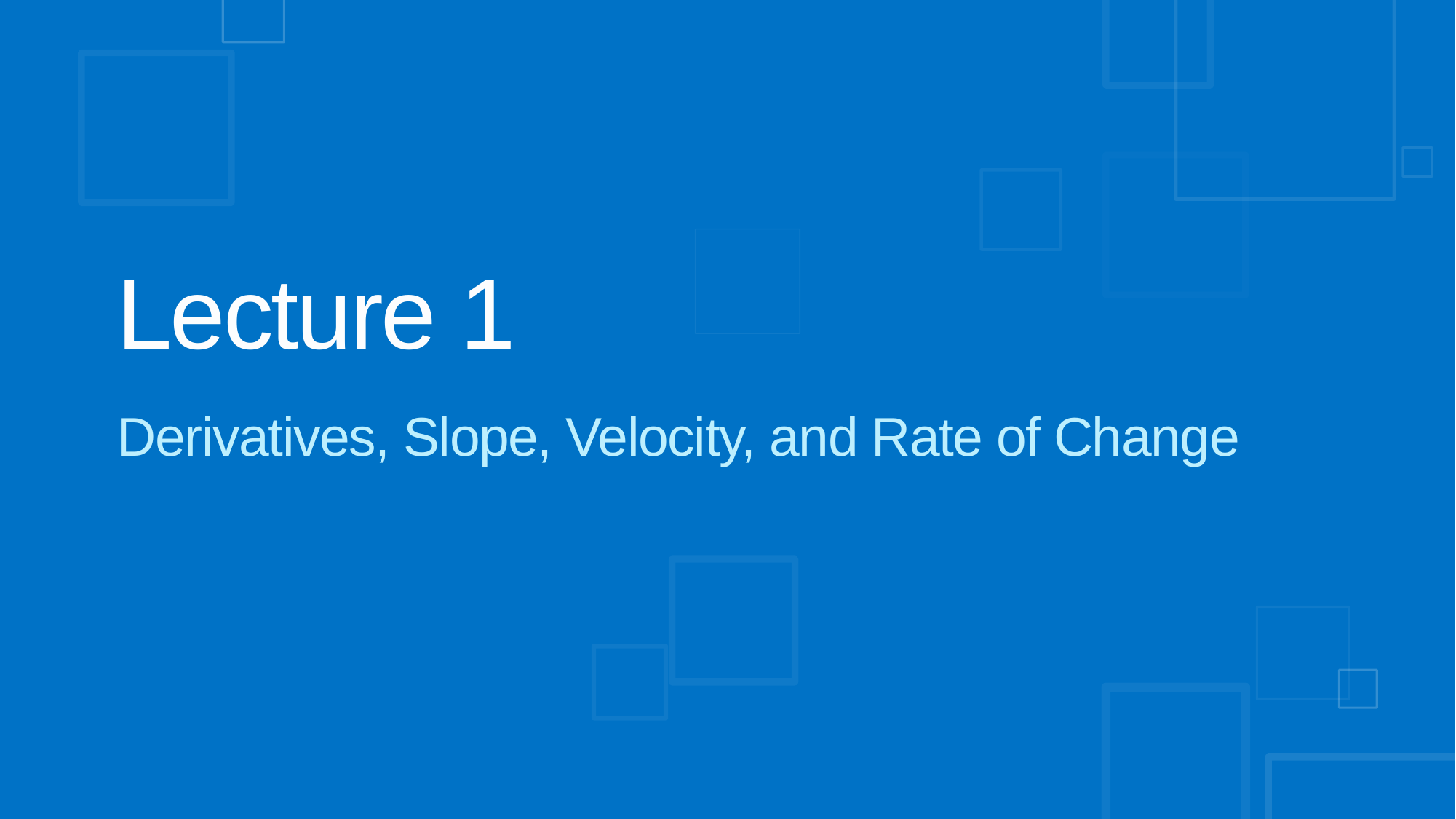

# Lecture 1
Derivatives, Slope, Velocity, and Rate of Change